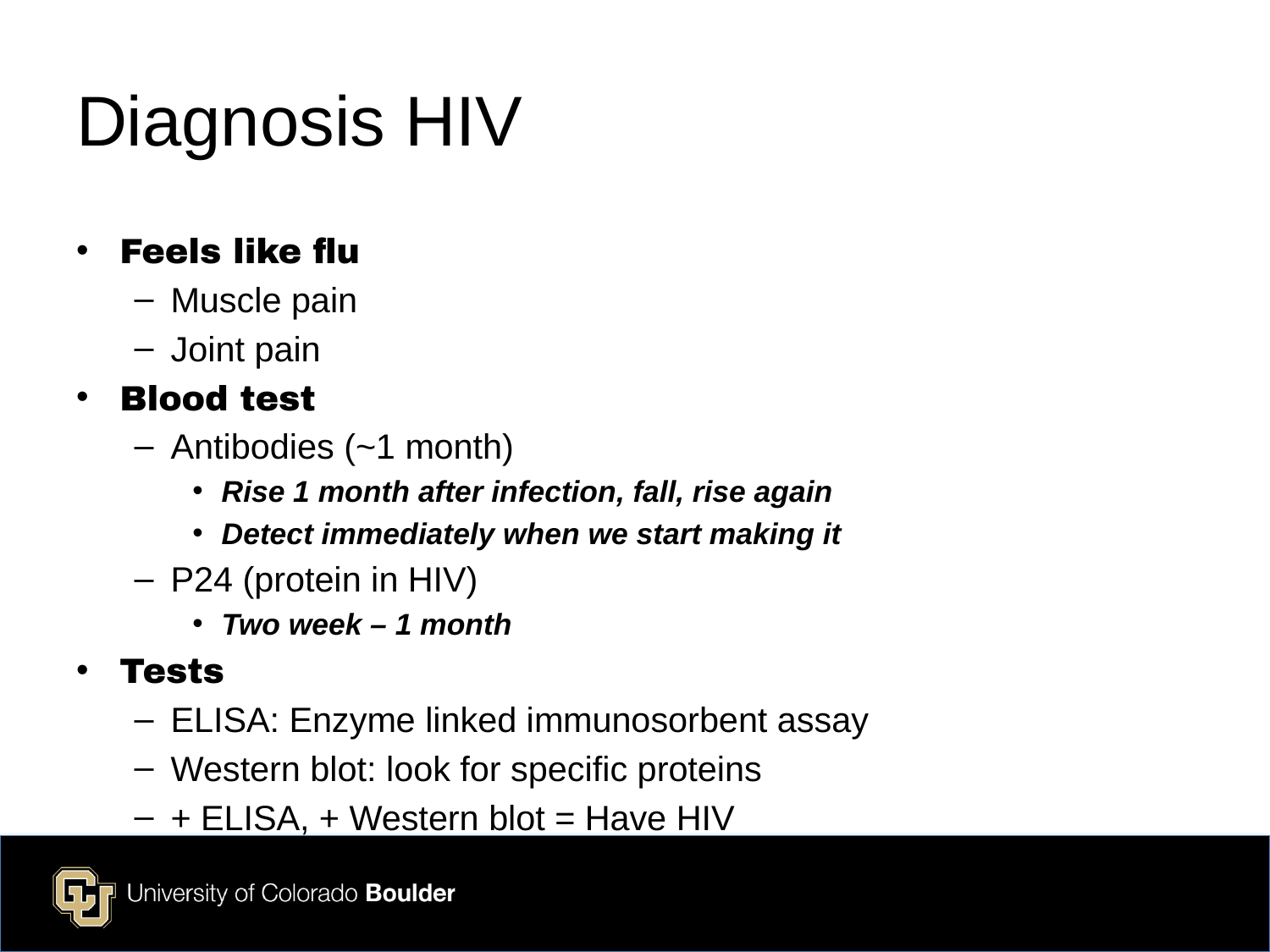

# Diagnosis HIV
Feels like flu
Muscle pain
Joint pain
Blood test
Antibodies (~1 month)
Rise 1 month after infection, fall, rise again
Detect immediately when we start making it
P24 (protein in HIV)
Two week – 1 month
Tests
ELISA: Enzyme linked immunosorbent assay
Western blot: look for specific proteins
+ ELISA, + Western blot = Have HIV